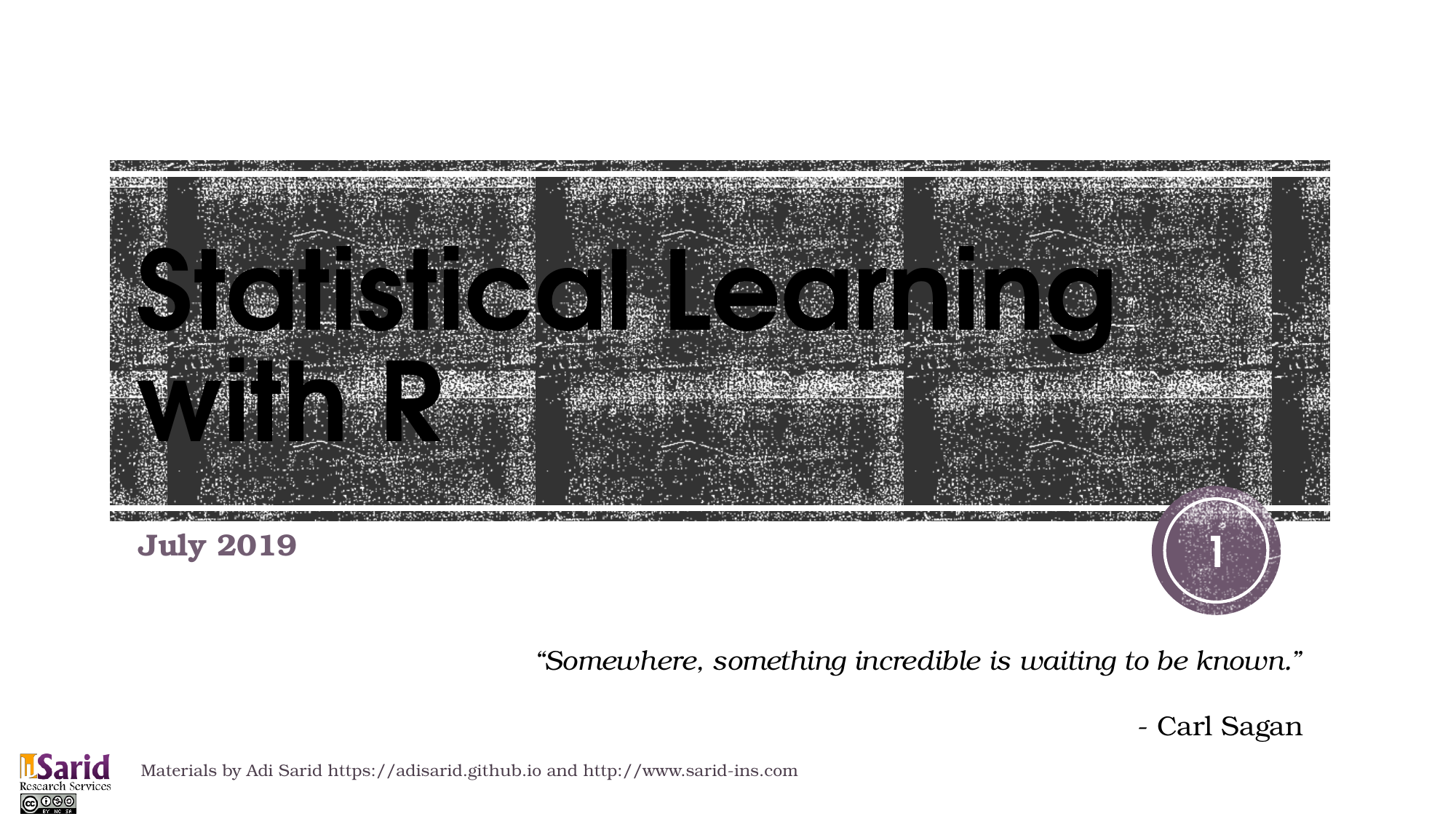

# Statistical Learning with R
1
July 2019
“Somewhere, something incredible is waiting to be known.”

- Carl Sagan
Materials by Adi Sarid https://adisarid.github.io and http://www.sarid-ins.com